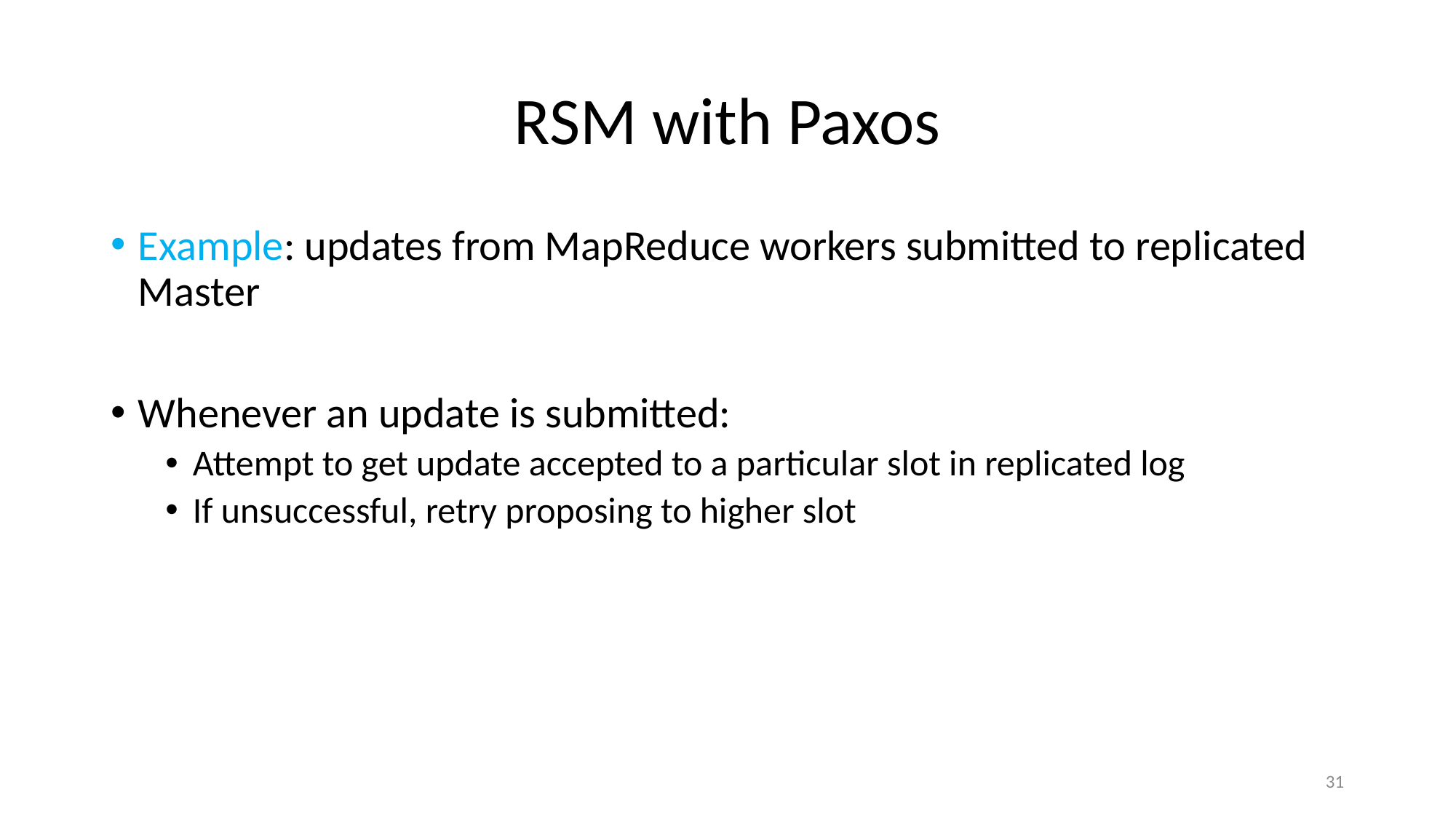

# RSM with Paxos
Example: updates from MapReduce workers submitted to replicated Master

Whenever an update is submitted:
Attempt to get update accepted to a particular slot in replicated log
If unsuccessful, retry proposing to higher slot

31